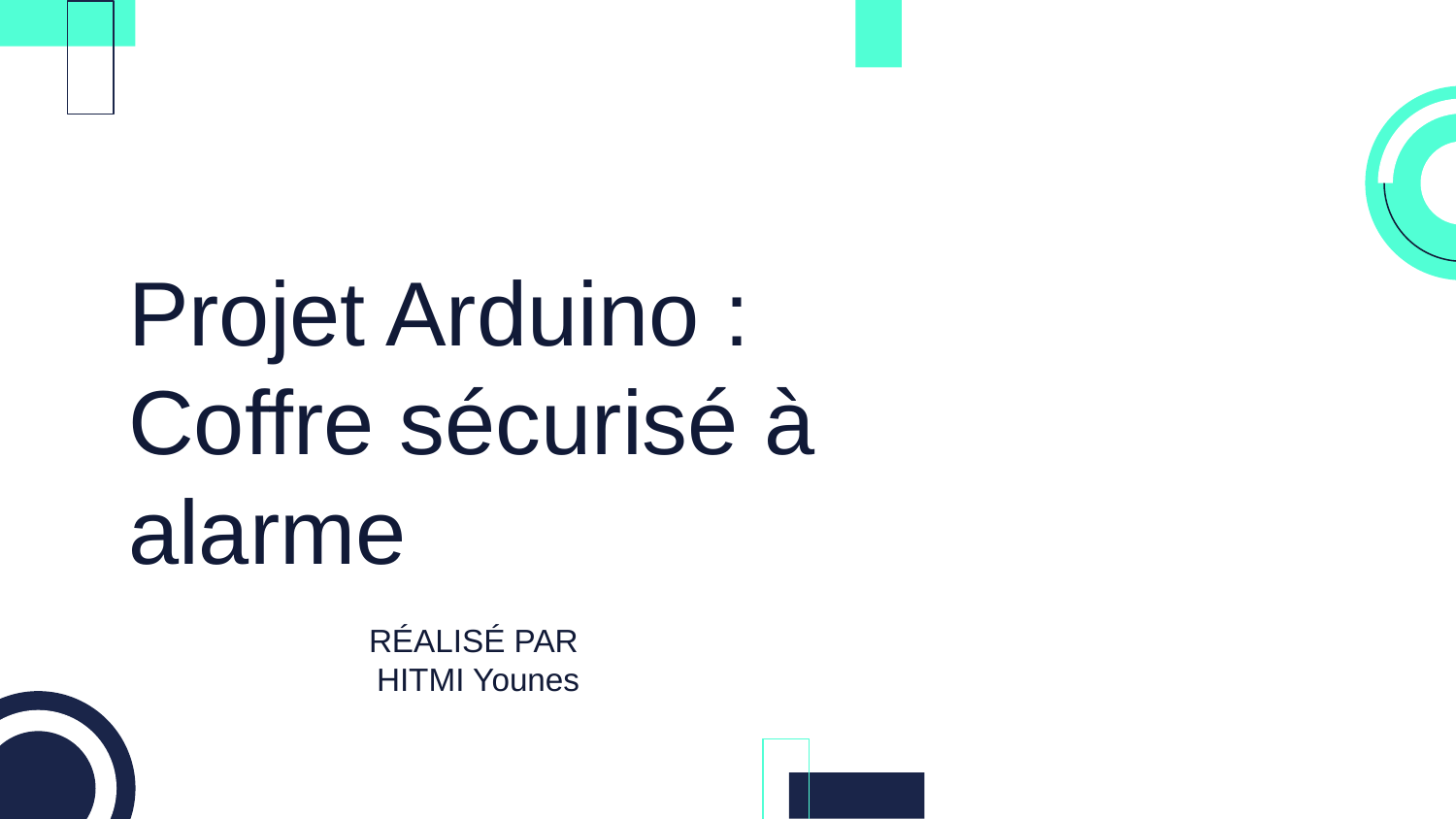

# Projet Arduino : Coffre sécurisé à alarme
RÉALISÉ PAR
HITMI Younes